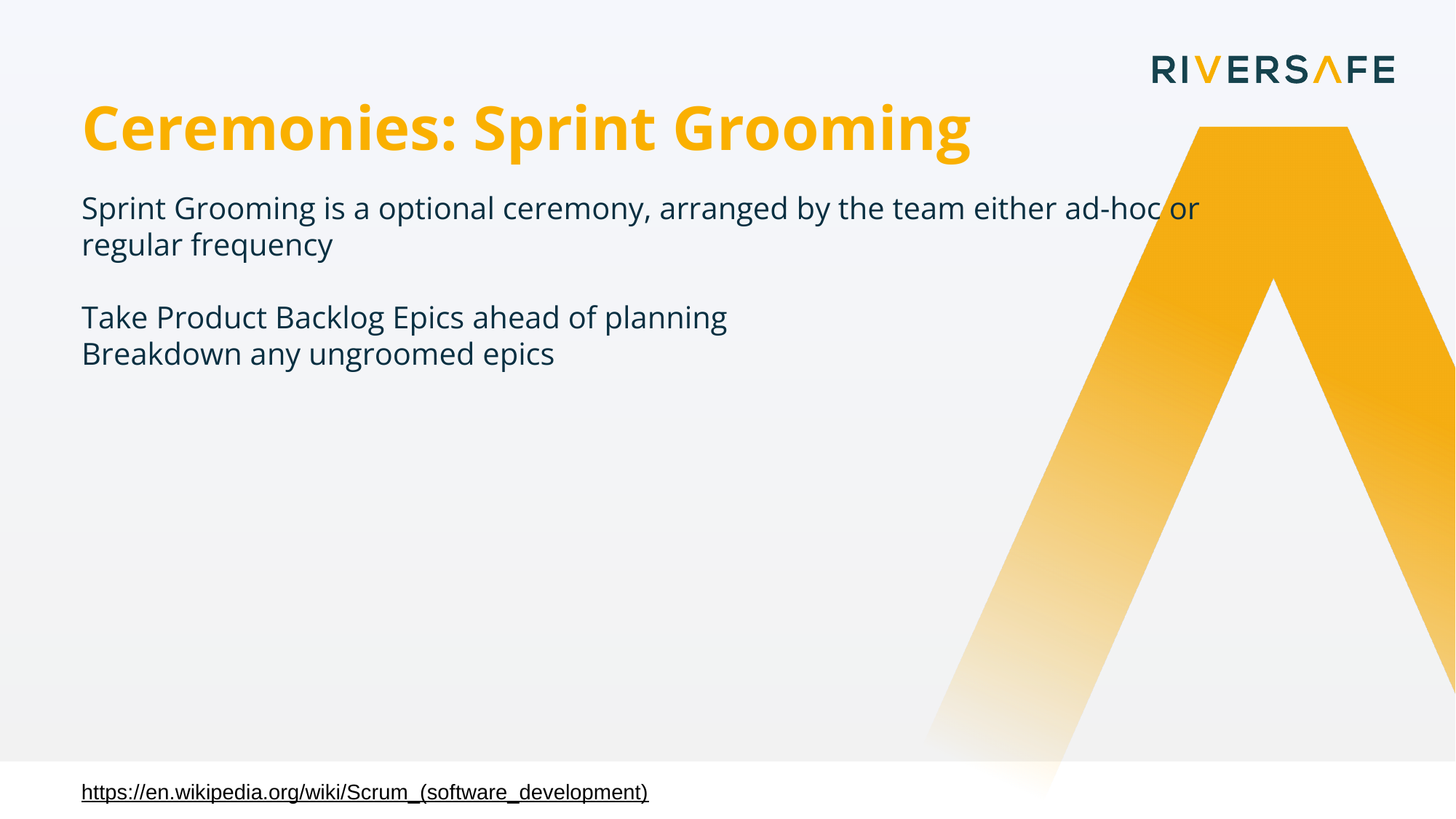

Ceremonies: Sprint Grooming
Sprint Grooming is a optional ceremony, arranged by the team either ad-hoc or regular frequency
Take Product Backlog Epics ahead of planning
Breakdown any ungroomed epics

https://en.wikipedia.org/wiki/Scrum_(software_development)